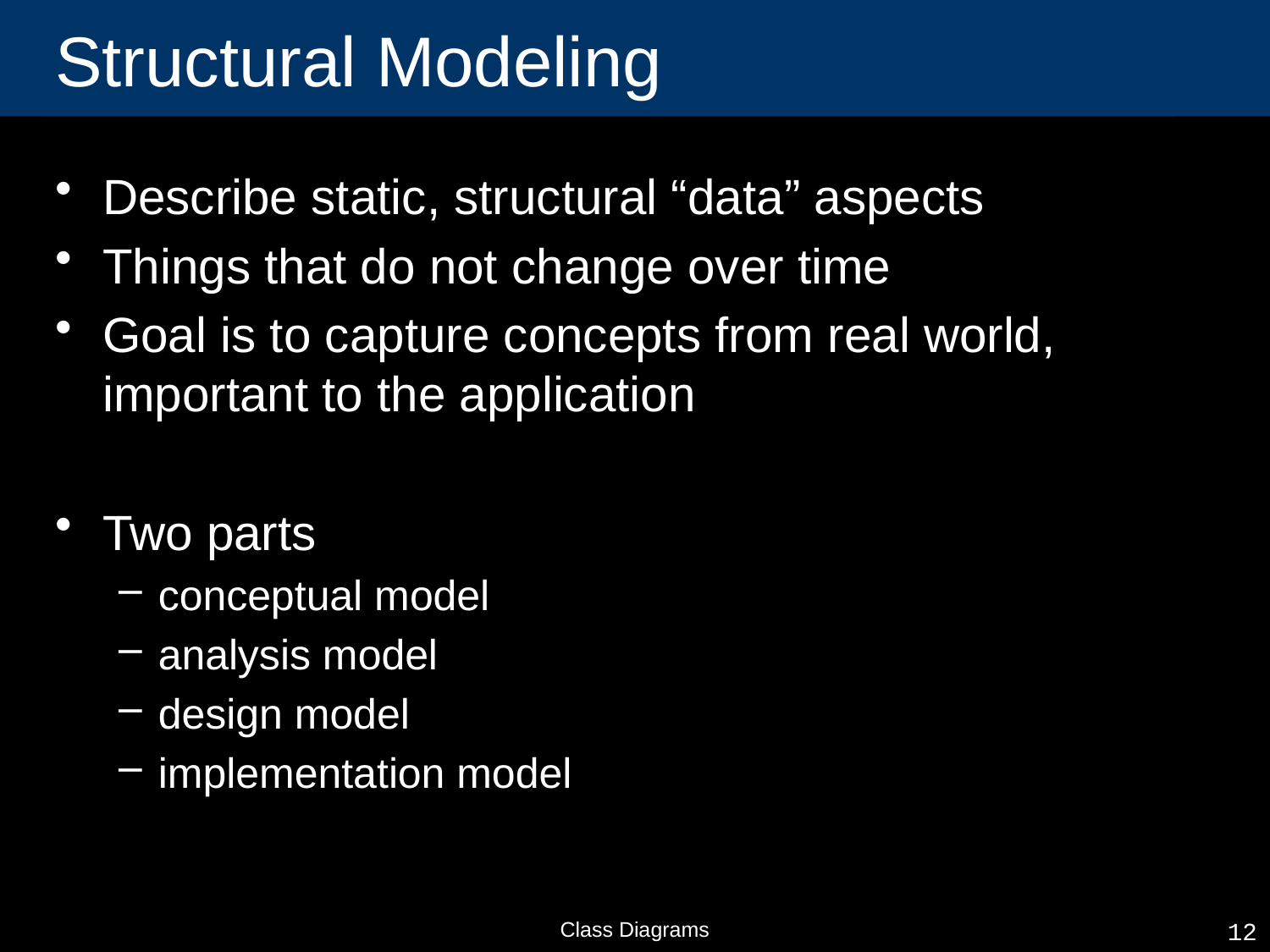

# Structural Modeling
Describe static, structural “data” aspects
Things that do not change over time
Goal is to capture concepts from real world, important to the application

Two parts
conceptual model
analysis model
design model
implementation model
Class Diagrams
12